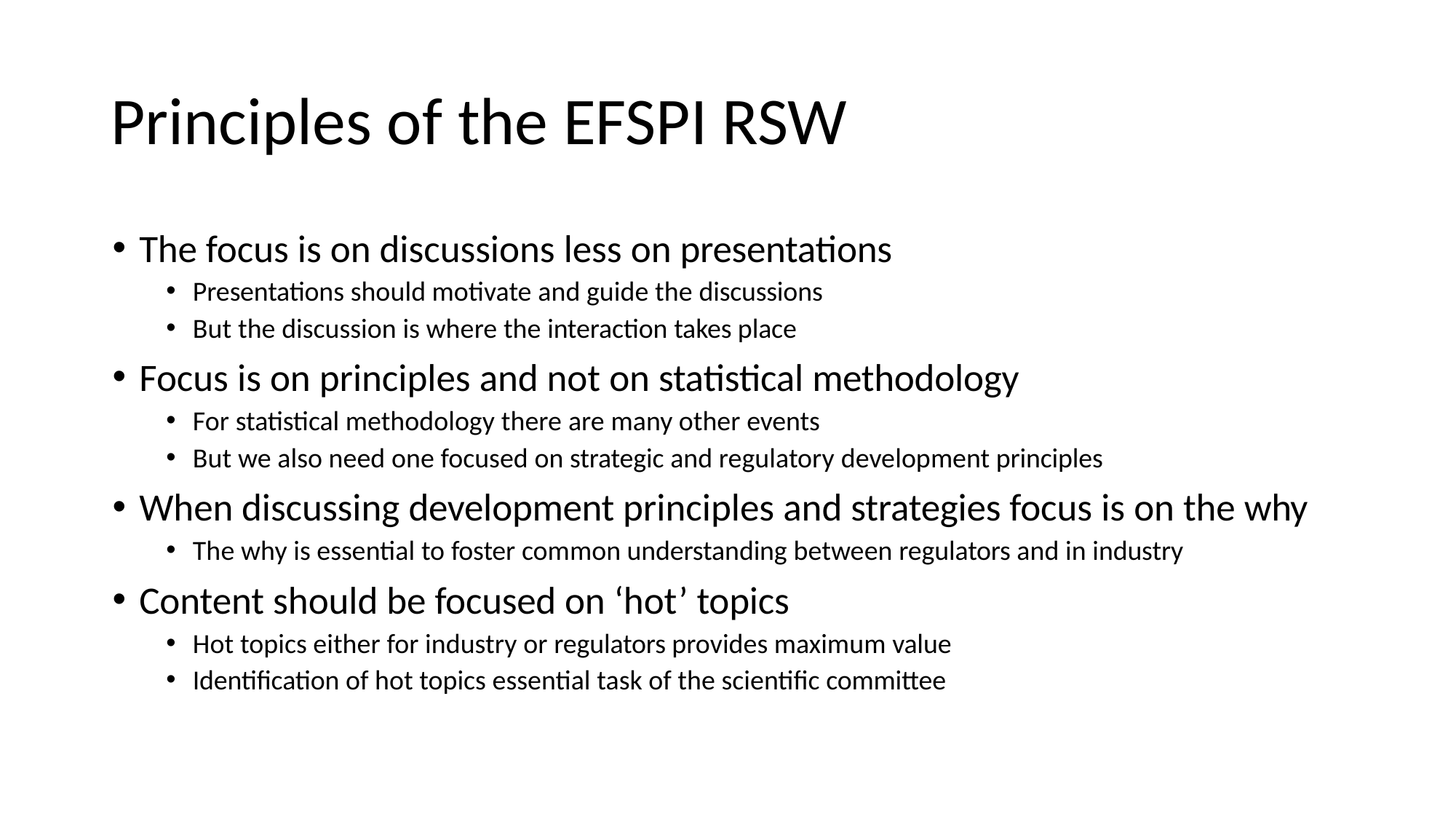

# Principles of the EFSPI RSW
The focus is on discussions less on presentations
Presentations should motivate and guide the discussions
But the discussion is where the interaction takes place
Focus is on principles and not on statistical methodology
For statistical methodology there are many other events
But we also need one focused on strategic and regulatory development principles
When discussing development principles and strategies focus is on the why
The why is essential to foster common understanding between regulators and in industry
Content should be focused on ‘hot’ topics
Hot topics either for industry or regulators provides maximum value
Identification of hot topics essential task of the scientific committee